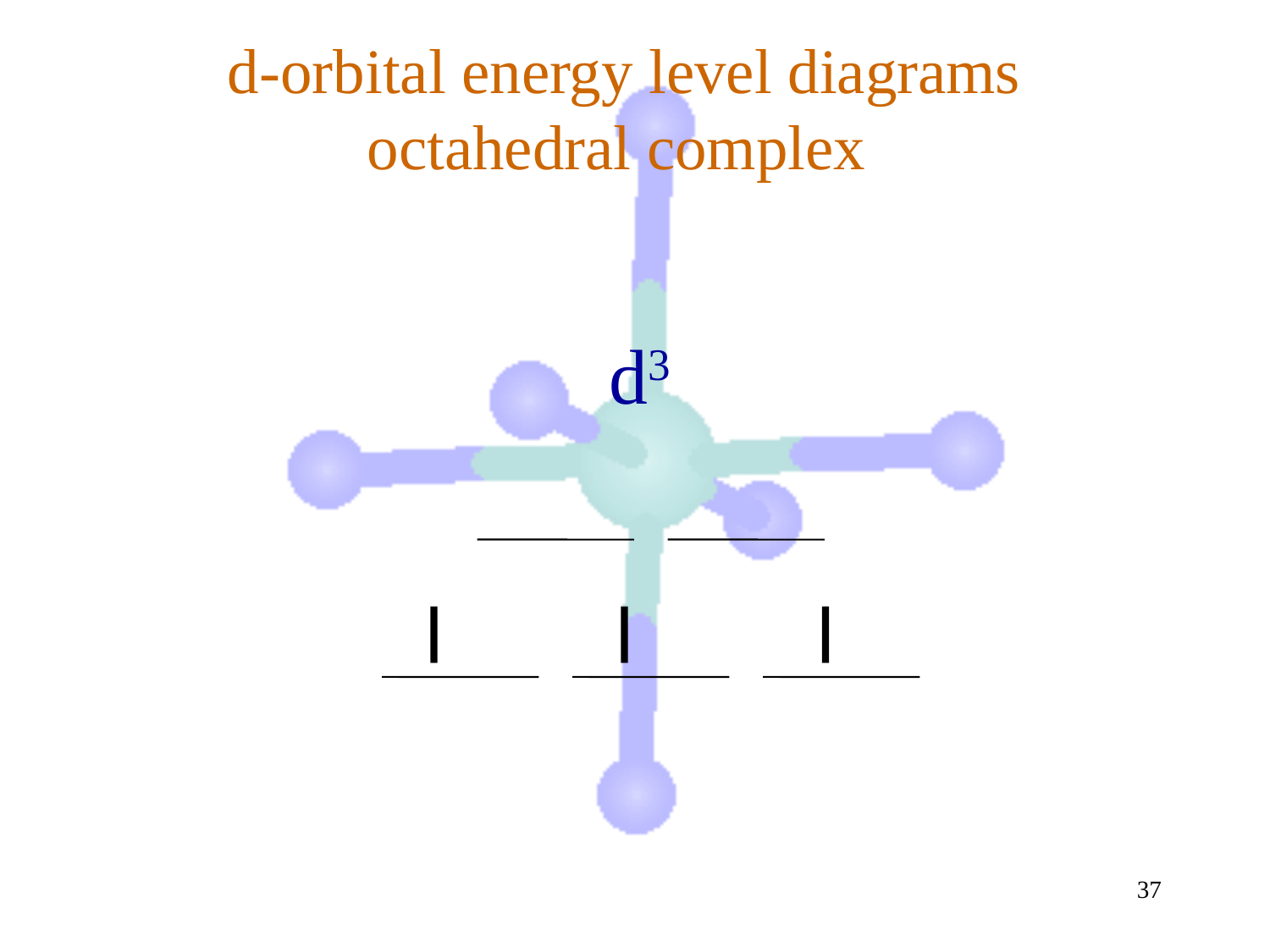

# d-orbital energy level diagrams octahedral complex

d3

37